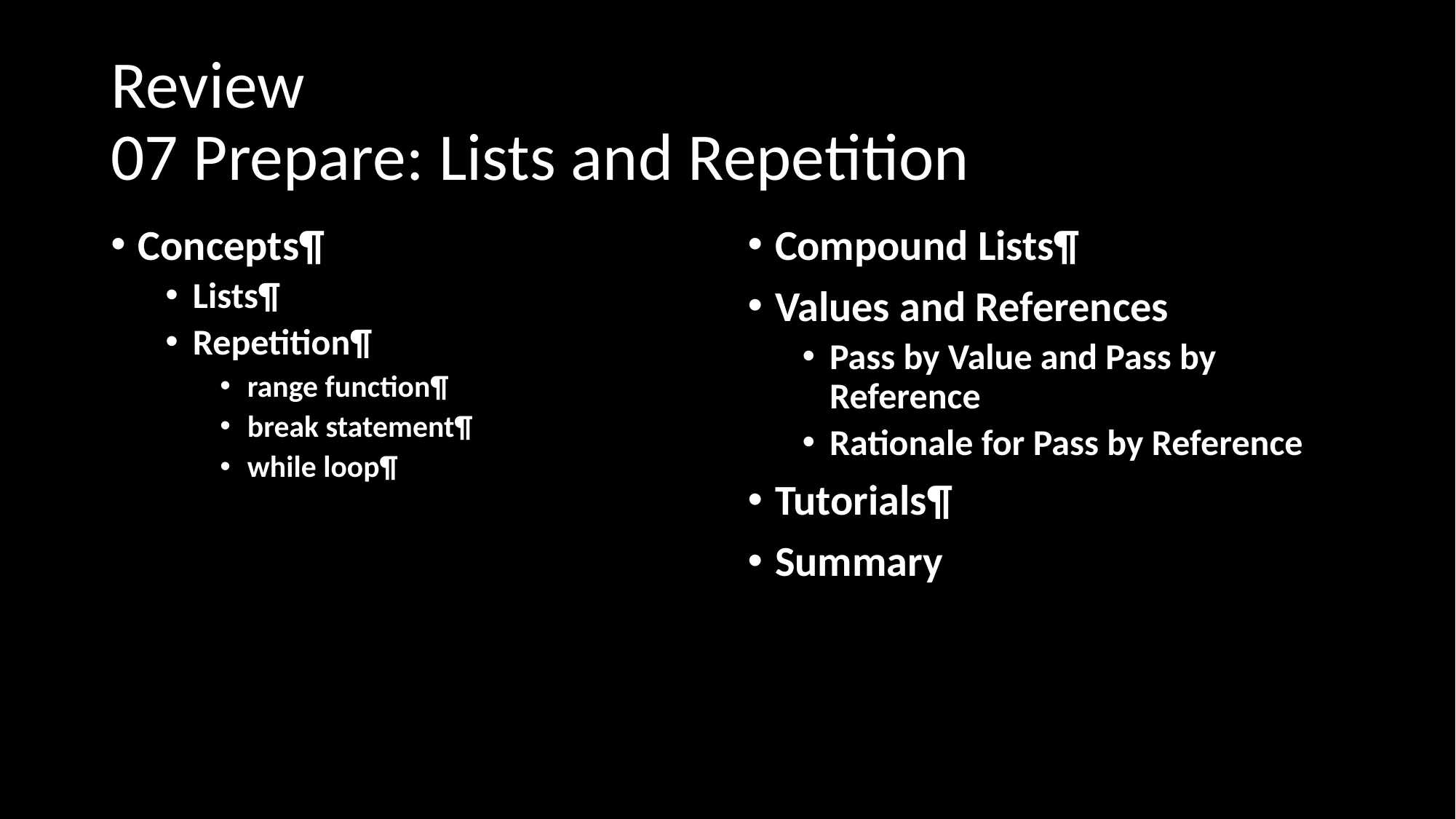

# Review 07 Prepare: Lists and Repetition
Concepts¶
Lists¶
Repetition¶
range function¶
break statement¶
while loop¶

Compound Lists¶
Values and References
Pass by Value and Pass by Reference
Rationale for Pass by Reference
Tutorials¶
Summary